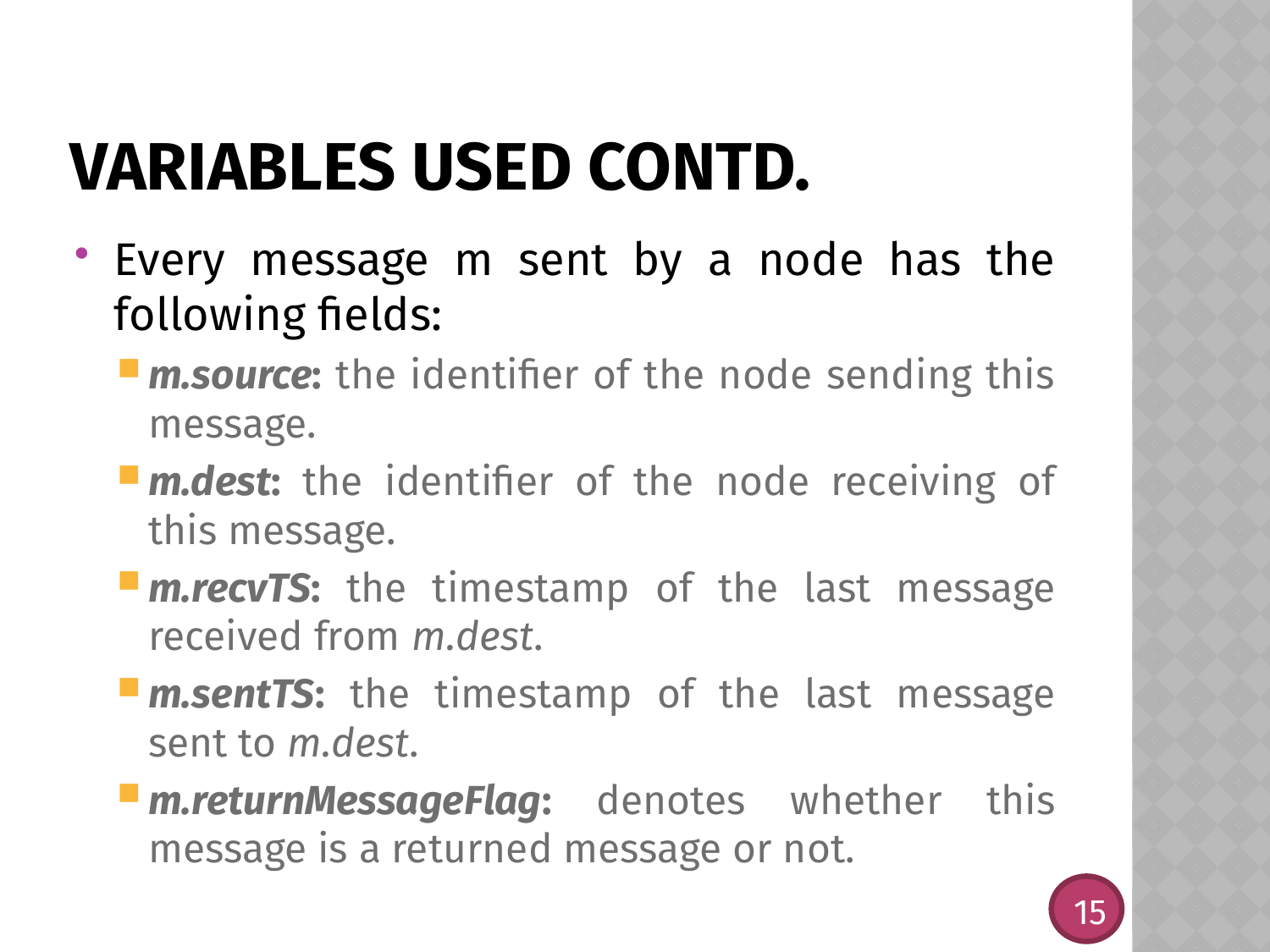

# Variables used contd.
Every message m sent by a node has the following fields:
m.source: the identifier of the node sending this message.
m.dest: the identifier of the node receiving of this message.
m.recvTS: the timestamp of the last message received from m.dest.
m.sentTS: the timestamp of the last message sent to m.dest.
m.returnMessageFlag: denotes whether this message is a returned message or not.

15